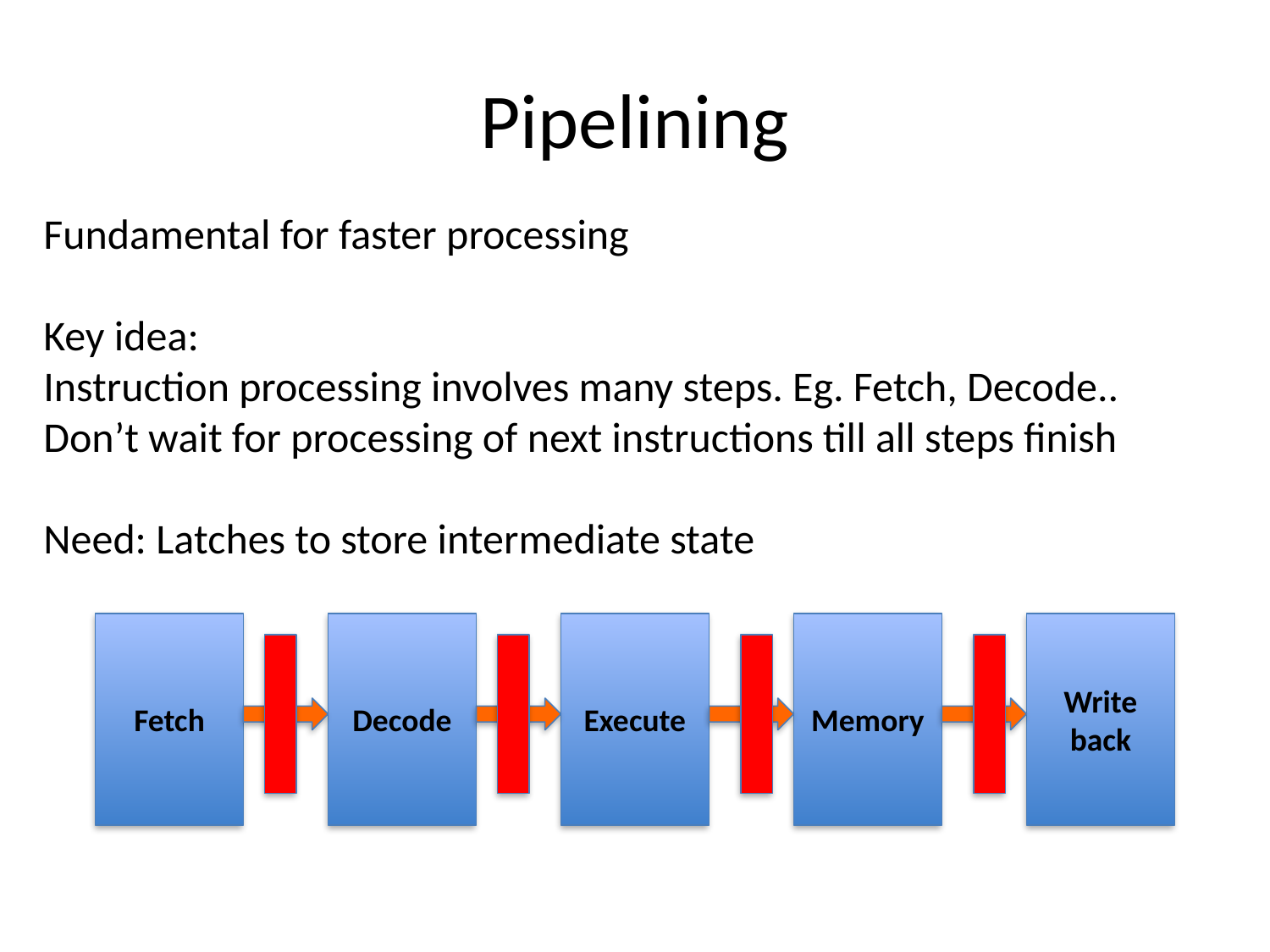

# Pipelining
Fundamental for faster processing

Key idea:
Instruction processing involves many steps. Eg. Fetch, Decode..
Don’t wait for processing of next instructions till all steps finish

Need: Latches to store intermediate state

Fetch
Decode
Execute
Memory
Write
back